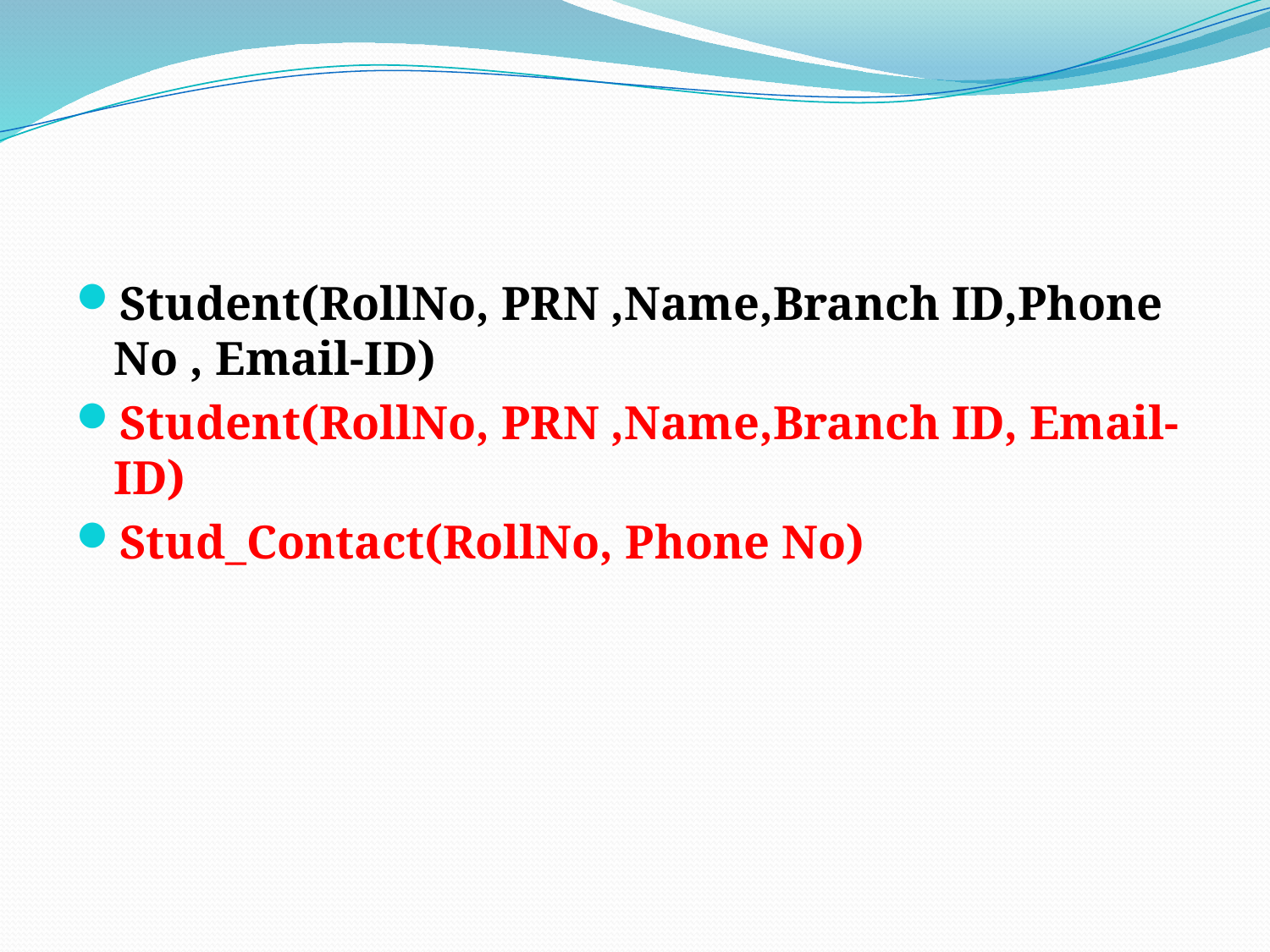

#
Student(RollNo, PRN ,Name,Branch ID,Phone No , Email-ID)
Student(RollNo, PRN ,Name,Branch ID, Email-ID)
Stud_Contact(RollNo, Phone No)